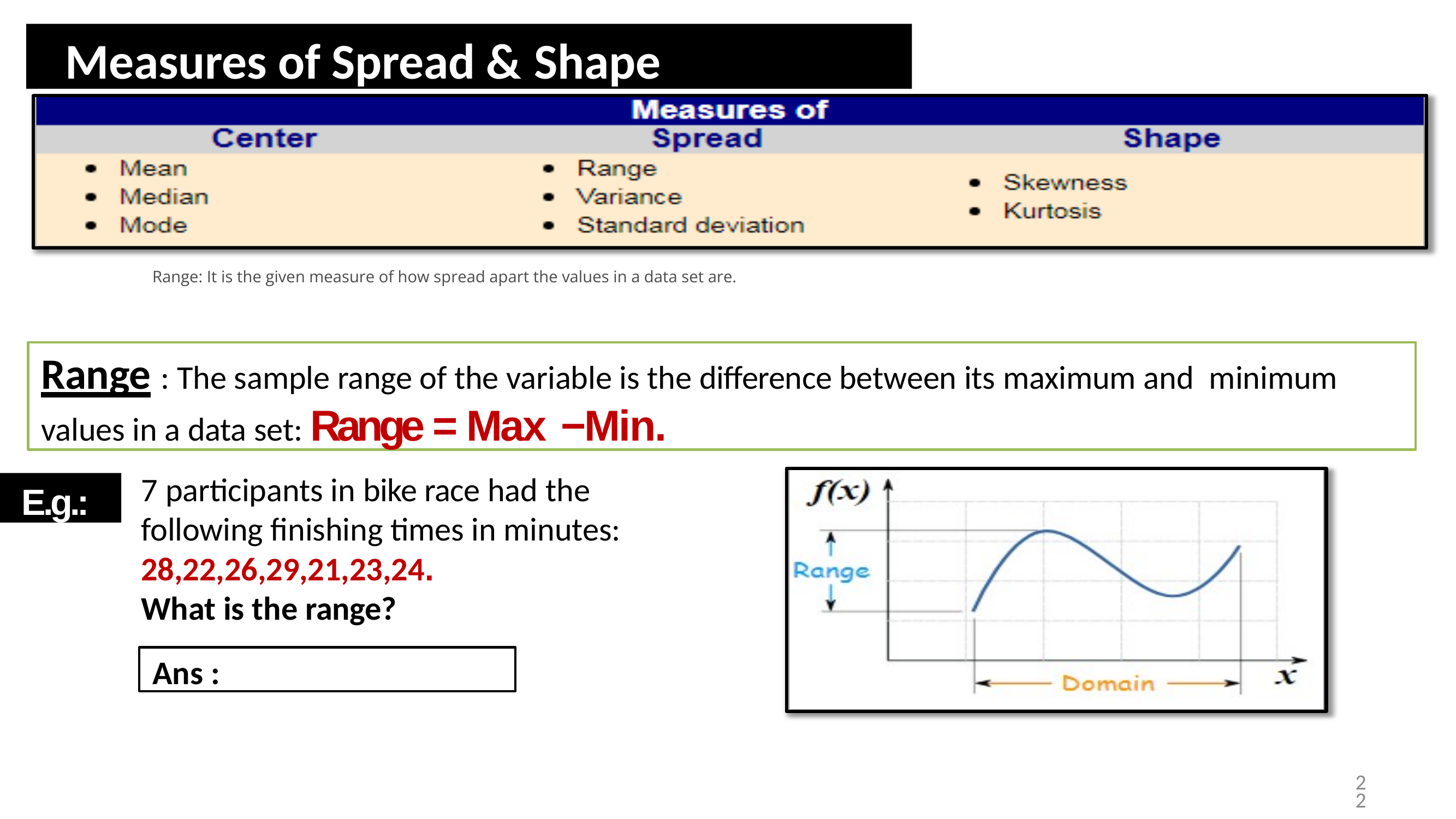

Measures of Spread & Shape

Range: It is the given measure of how spread apart the values in a data set are.
Range : The sample range of the variable is the difference between its maximum and  minimum values in a data set: Range = Max −Min.

7 participants in bike race had the  following finishing times in minutes:  28,22,26,29,21,23,24.
What is the range?
E.g.:
Ans :
22